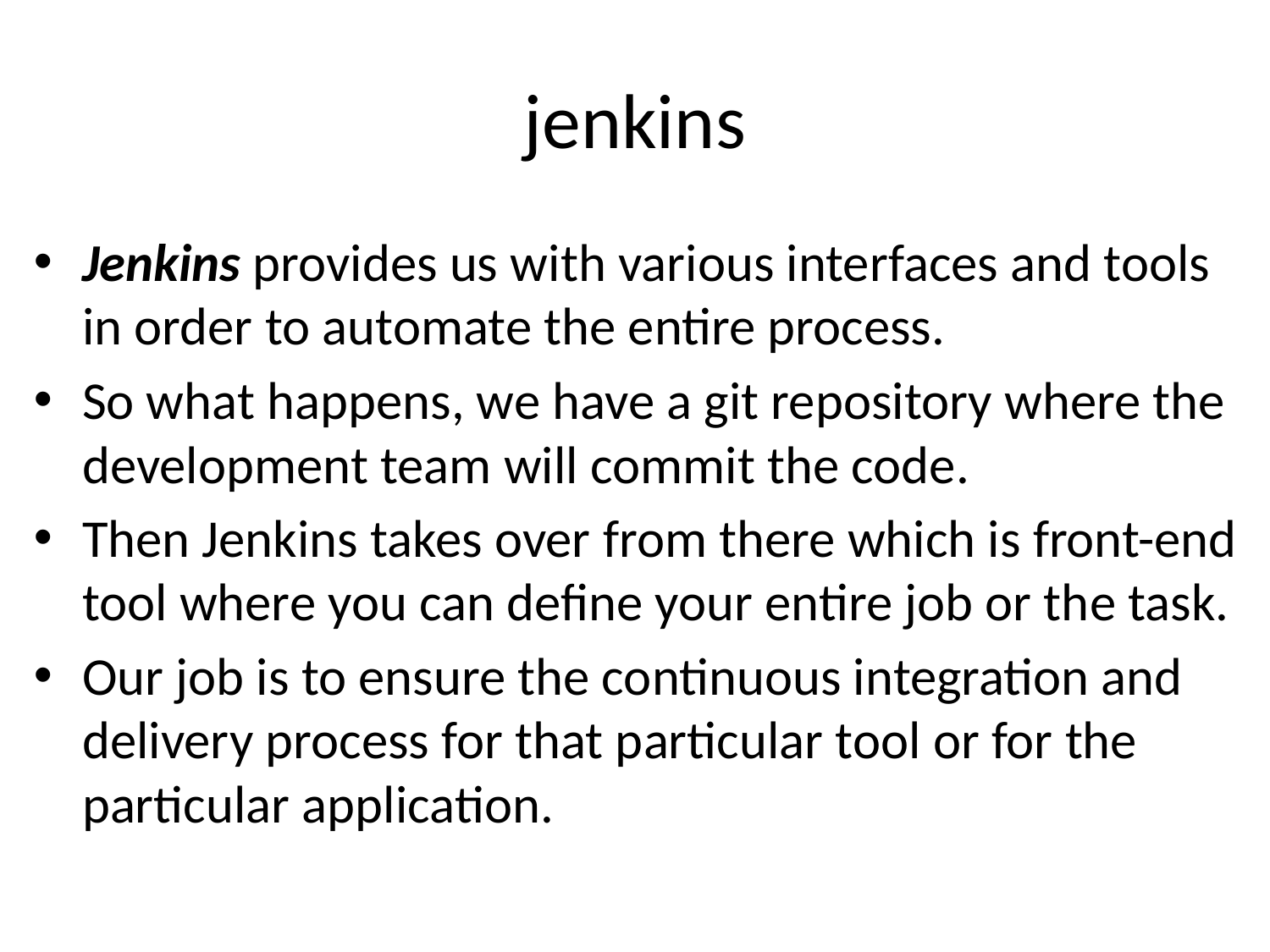

# jenkins
Jenkins provides us with various interfaces and tools in order to automate the entire process.
So what happens, we have a git repository where the development team will commit the code.
Then Jenkins takes over from there which is front-end tool where you can define your entire job or the task.
Our job is to ensure the continuous integration and delivery process for that particular tool or for the particular application.